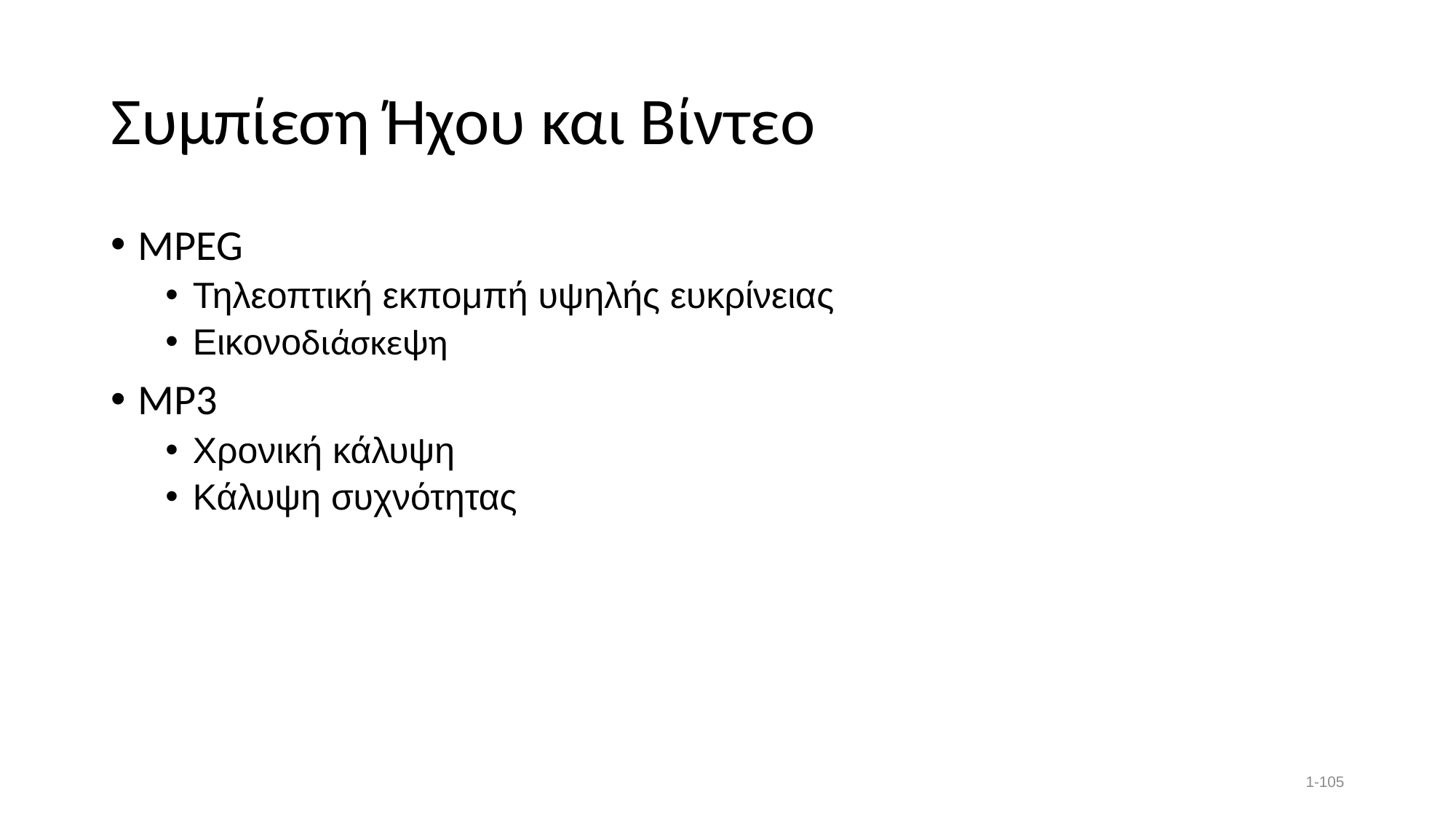

# Συμπίεση Ήχου και Βίντεο
MPEG
Τηλεοπτική εκπομπή υψηλής ευκρίνειας
Εικονοδιάσκεψη
MP3
Χρονική κάλυψη
Κάλυψη συχνότητας
1-105